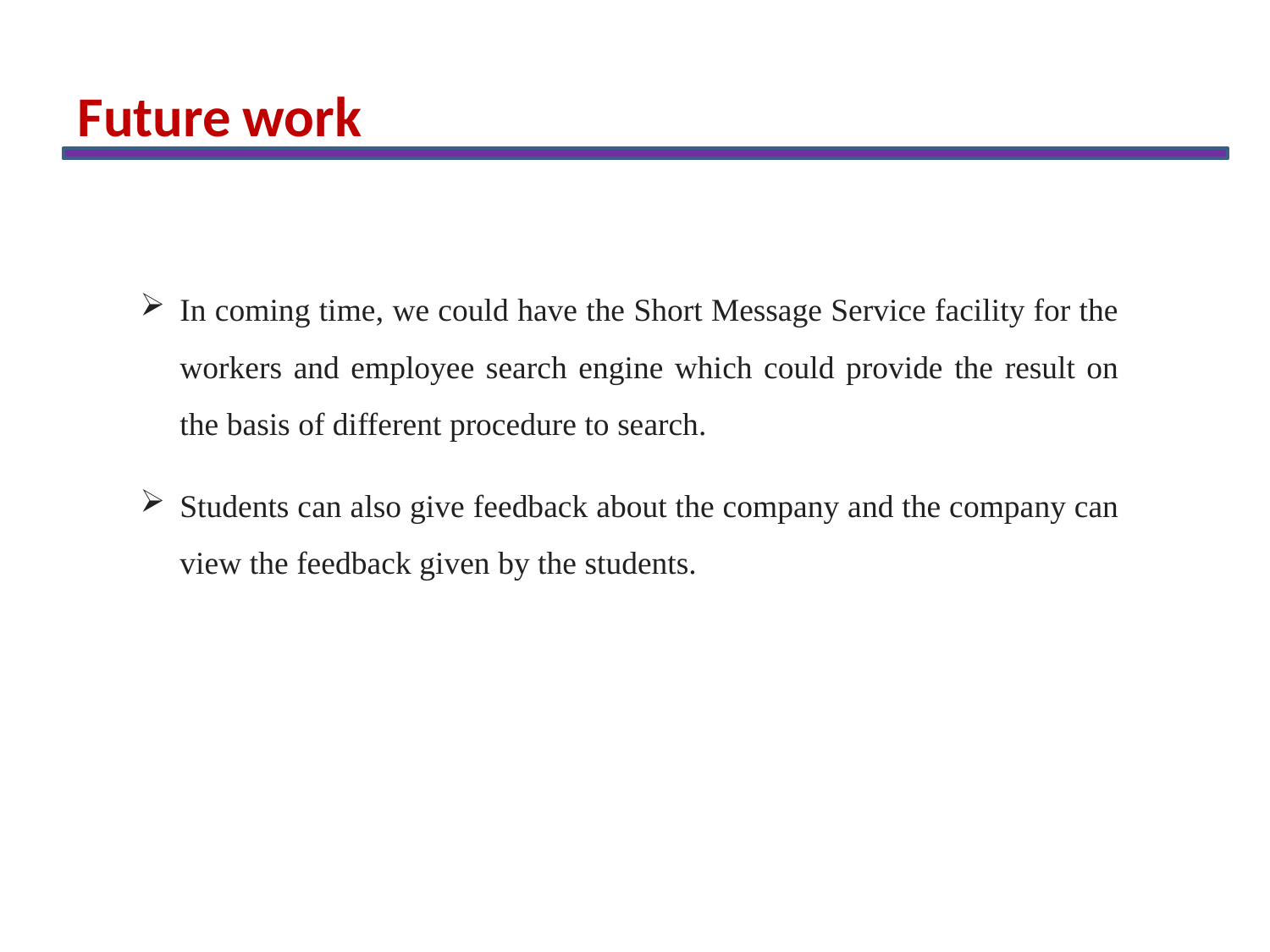

Future work

In coming time, we could have the Short Message Service facility for the workers and employee search engine which could provide the result on the basis of different procedure to search.
Students can also give feedback about the company and the company can view the feedback given by the students.